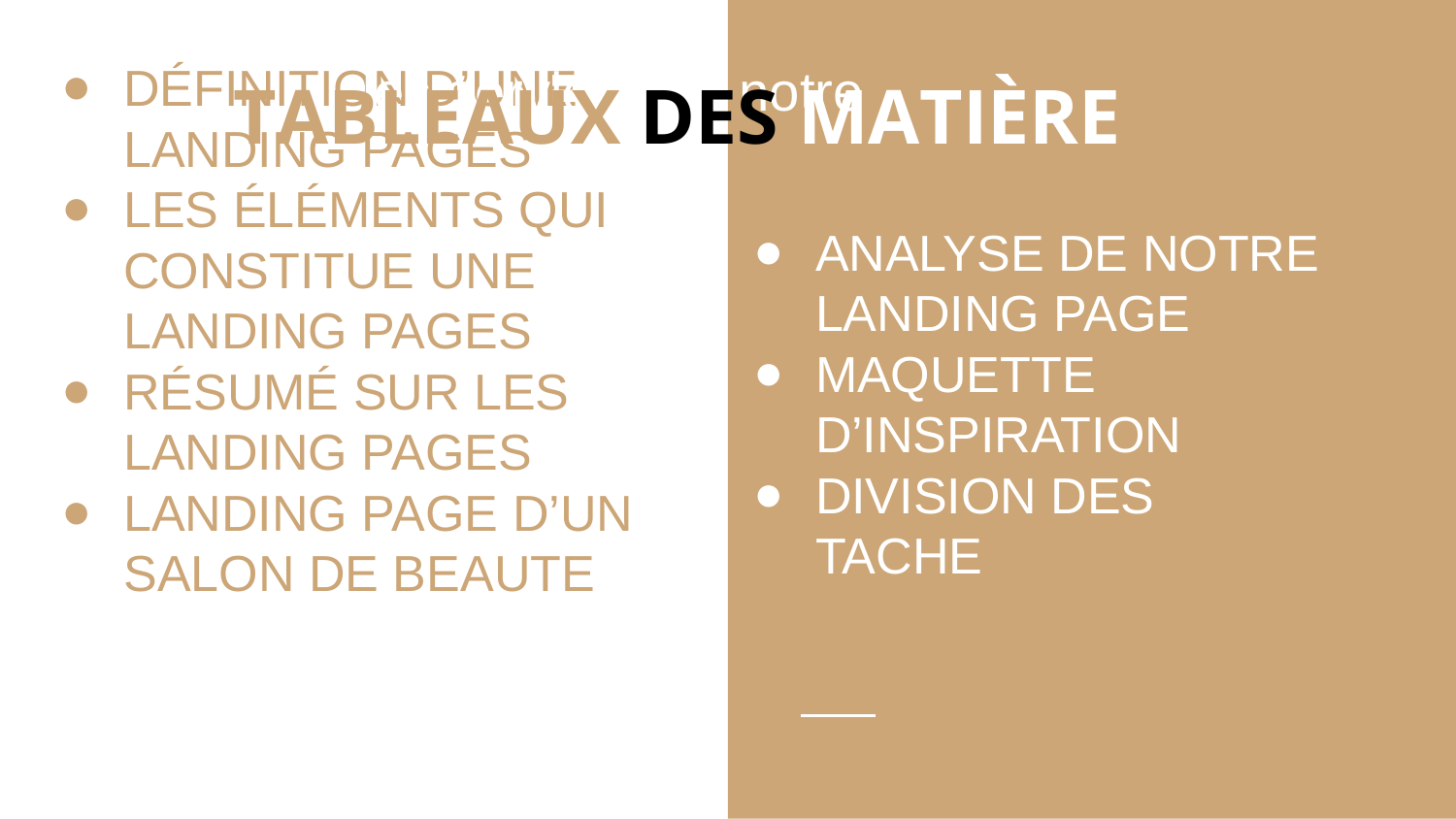

les services de notre

TABLEAUX DES MATIÈRE
ANALYSE DE NOTRE LANDING PAGE
MAQUETTE D’INSPIRATION
DIVISION DES TACHE

# DÉFINITION D’UNE LANDING PAGES
LES ÉLÉMENTS QUI CONSTITUE UNE LANDING PAGES
RÉSUMÉ SUR LES LANDING PAGES
LANDING PAGE D’UN SALON DE BEAUTE